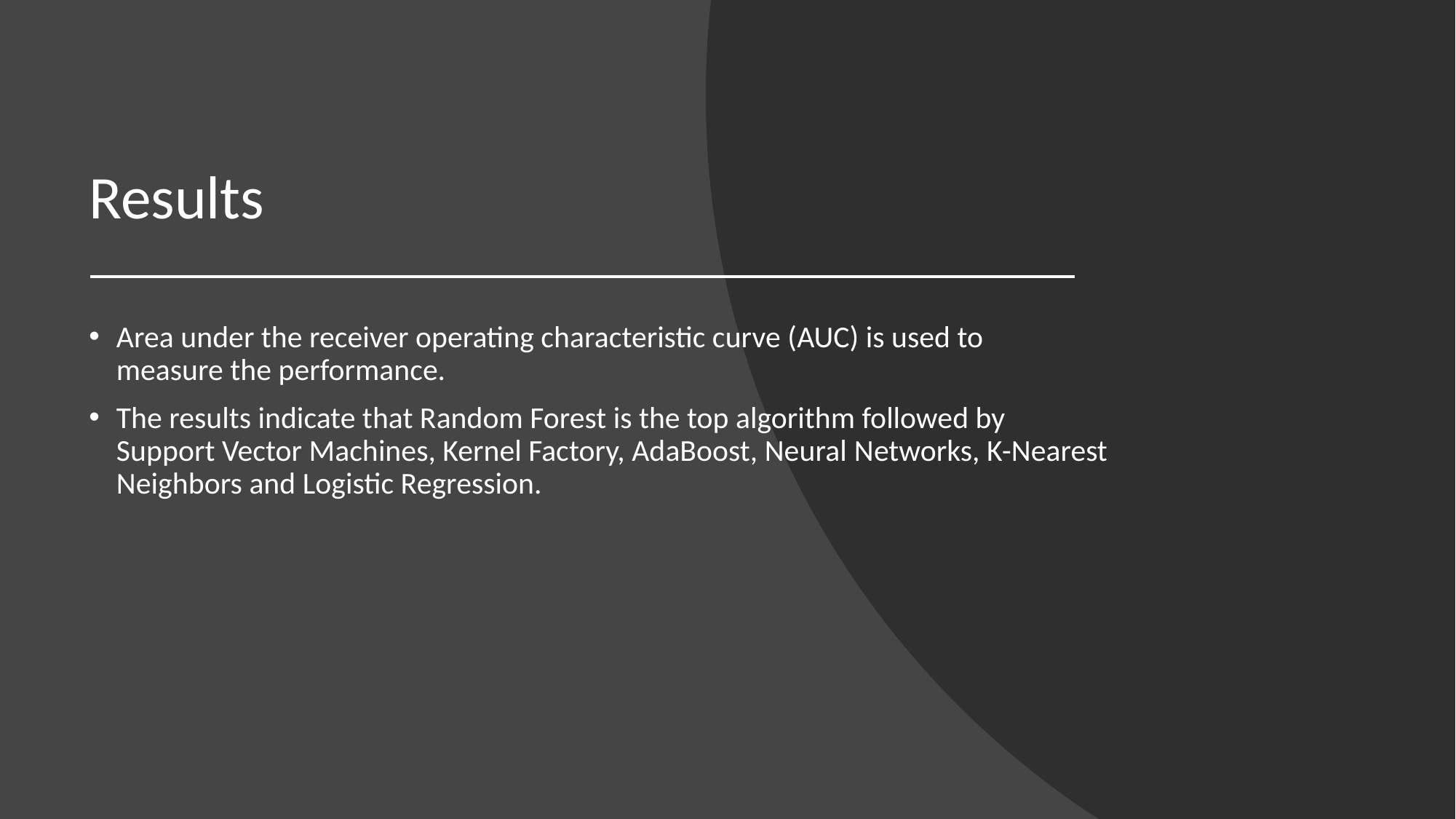

# Results
Area under the receiver operating characteristic curve (AUC) is used to measure the performance.
The results indicate that Random Forest is the top algorithm followed by Support Vector Machines, Kernel Factory, AdaBoost, Neural Networks, K-Nearest Neighbors and Logistic Regression.